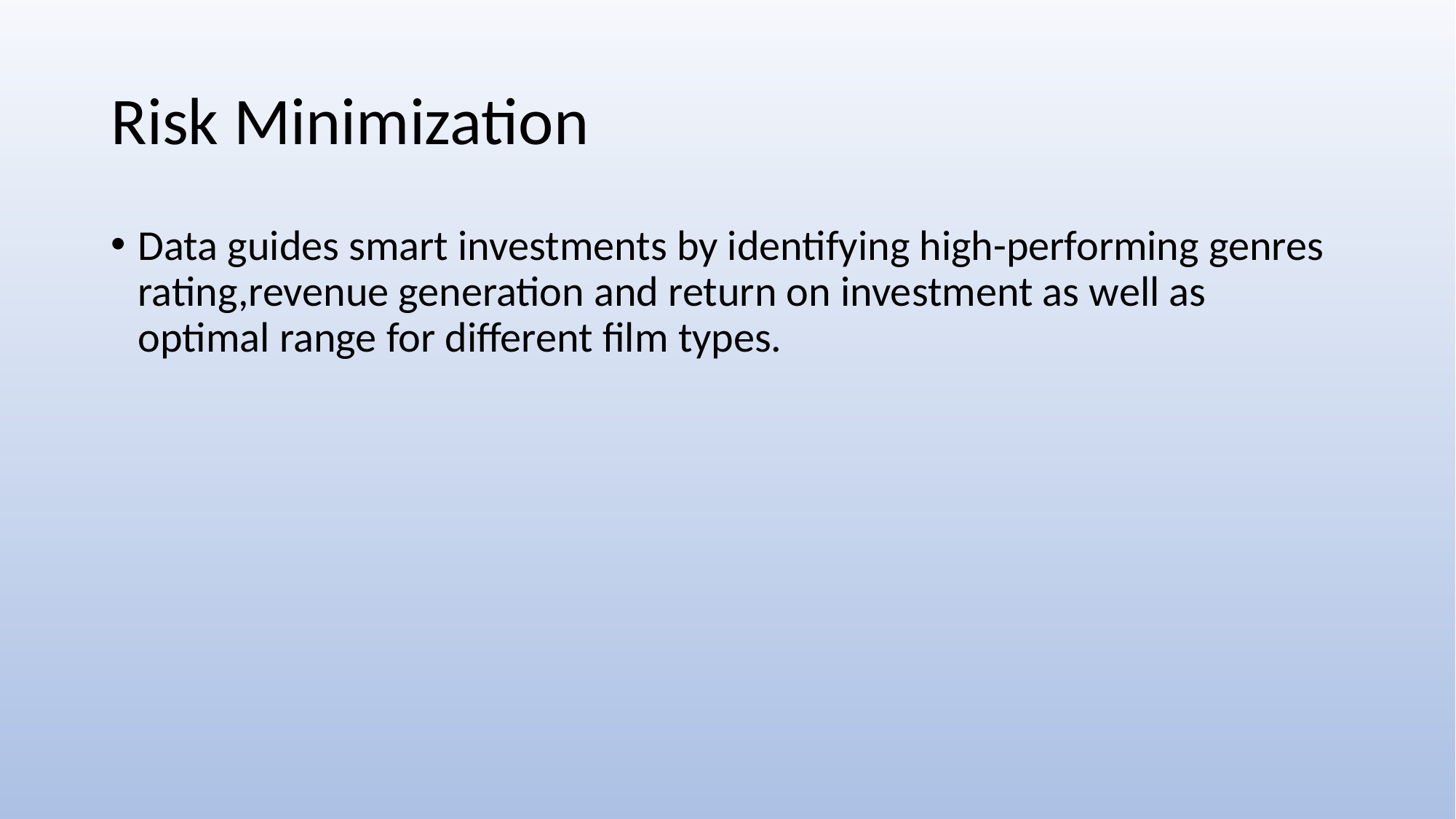

# Risk Minimization
Data guides smart investments by identifying high-performing genres rating,revenue generation and return on investment as well as optimal range for different film types.